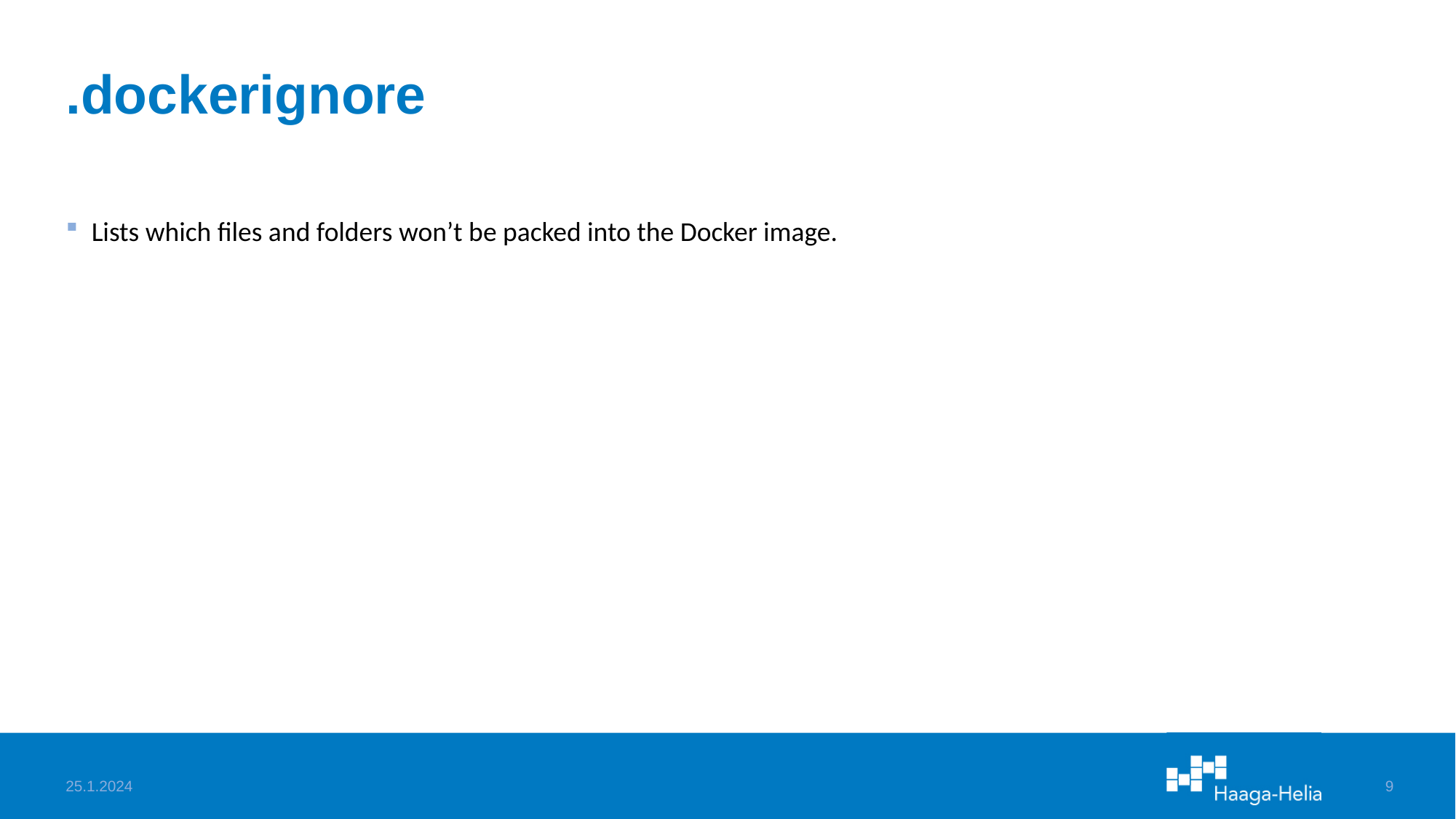

# .dockerignore
Lists which files and folders won’t be packed into the Docker image.

25.1.2024

9